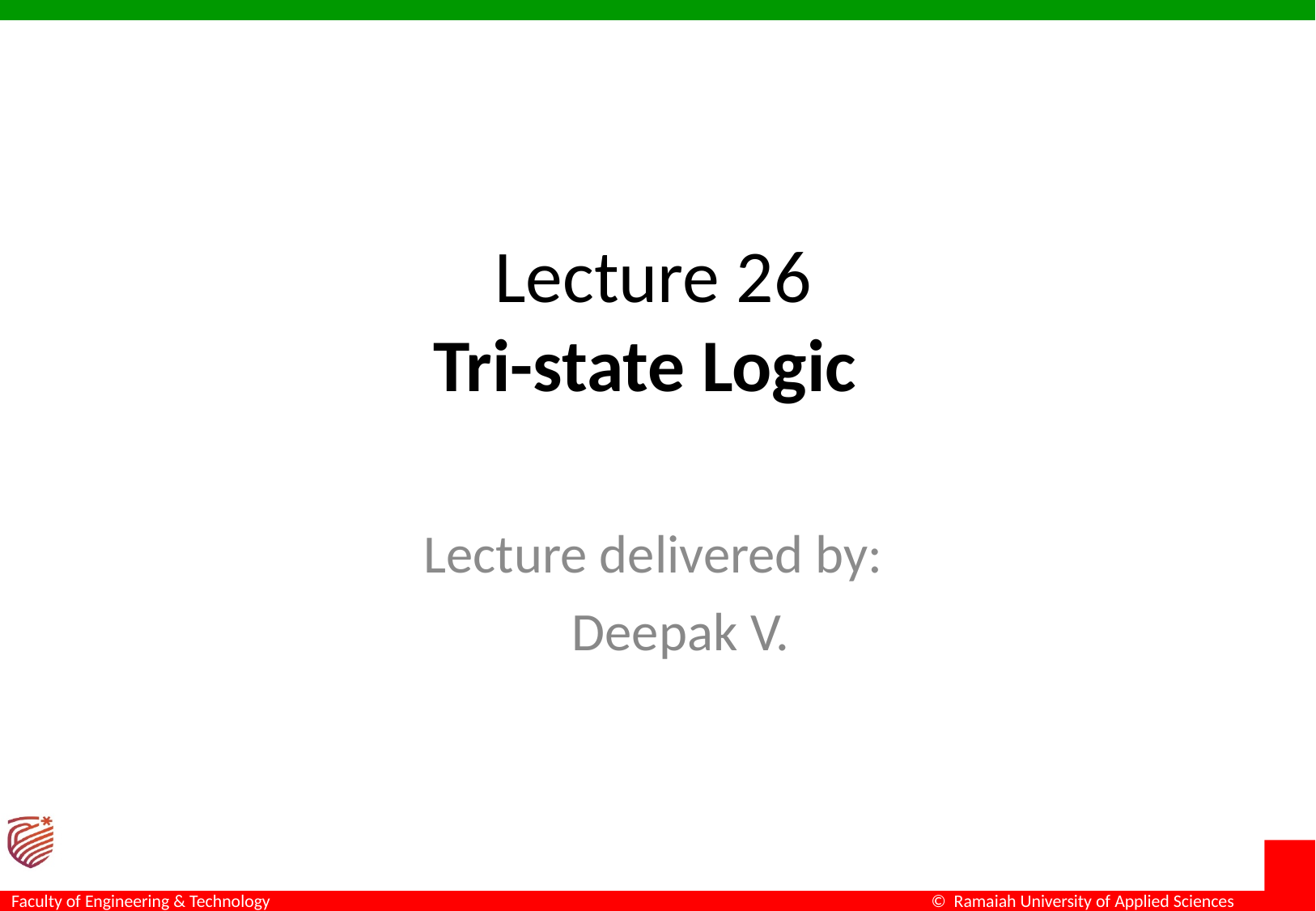

# Lecture 26 Tri-state Logic
Lecture delivered by:
Deepak V.